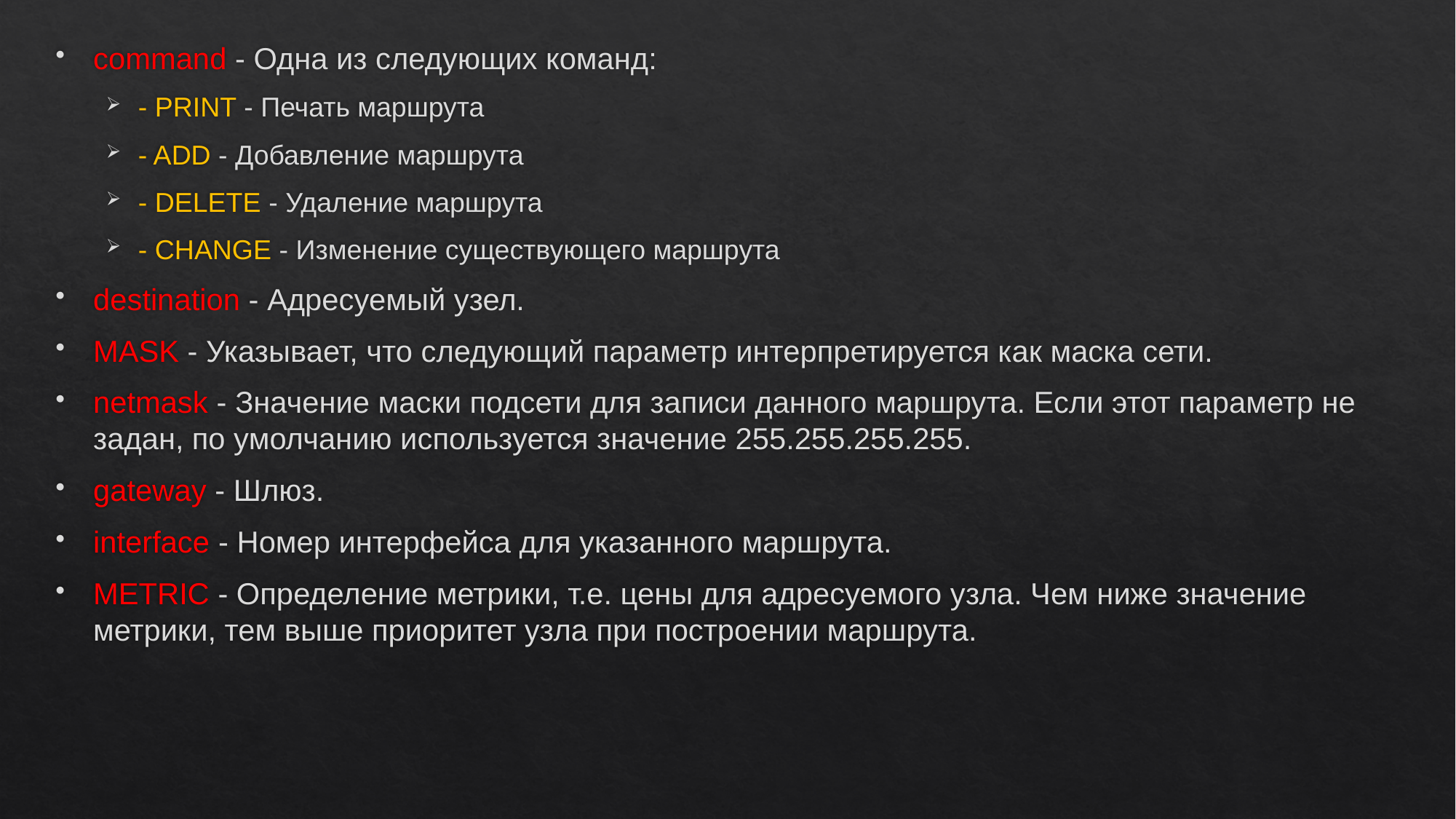

command - Одна из следующих команд:
- PRINT - Печать маршрута
- ADD - Добавление маршрута
- DELETE - Удаление маршрута
- CHANGE - Изменение существующего маршрута
destination - Адресуемый узел.
MASK - Указывает, что следующий параметр интерпретируется как маска сети.
netmask - Значение маски подсети для записи данного маршрута. Если этот параметр не задан, по умолчанию используется значение 255.255.255.255.
gateway - Шлюз.
interface - Номер интерфейса для указанного маршрута.
METRIC - Определение метрики, т.е. цены для адресуемого узла. Чем ниже значение метрики, тем выше приоритет узла при построении маршрута.